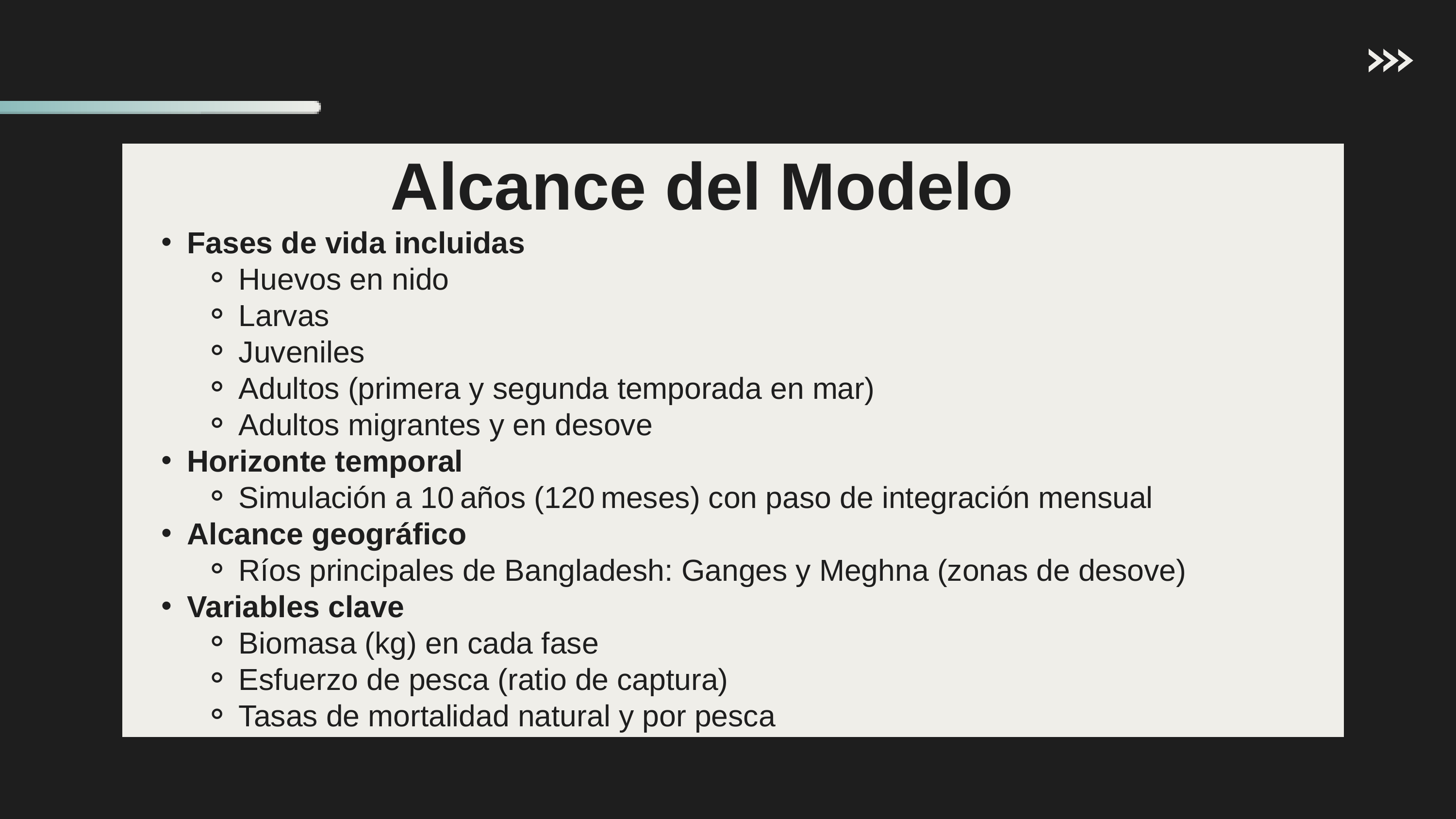

Alcance del Modelo

Fases de vida incluidas
Huevos en nido
Larvas
Juveniles
Adultos (primera y segunda temporada en mar)
Adultos migrantes y en desove
Horizonte temporal
Simulación a 10 años (120 meses) con paso de integración mensual
Alcance geográfico
Ríos principales de Bangladesh: Ganges y Meghna (zonas de desove)
Variables clave
Biomasa (kg) en cada fase
Esfuerzo de pesca (ratio de captura)
Tasas de mortalidad natural y por pesca